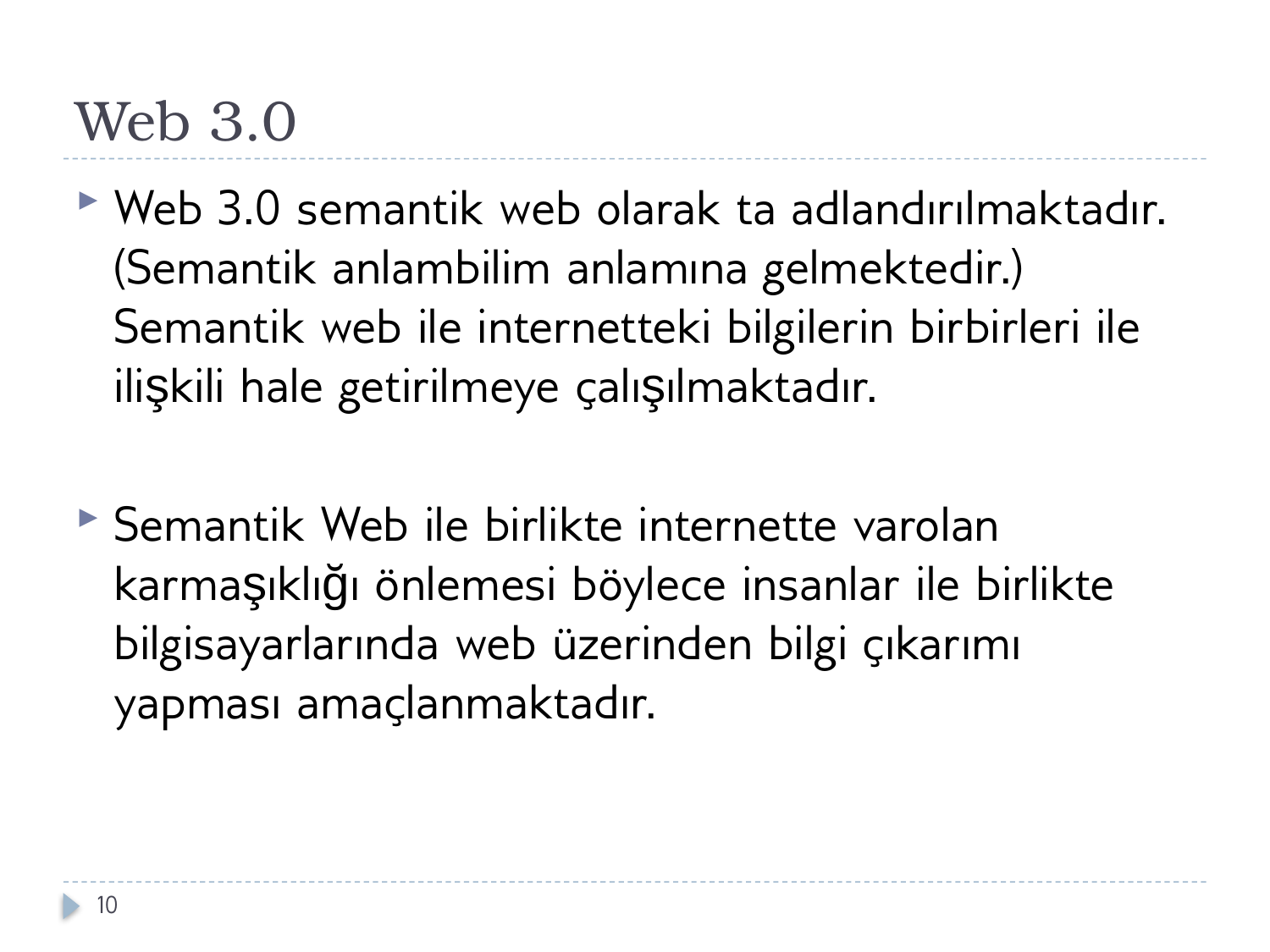

# Web 3.0
Web 3.0 semantik web olarak ta adlandırılmaktadır. (Semantik anlambilim anlamına gelmektedir.)  Semantik web ile internetteki bilgilerin birbirleri ile ilişkili hale getirilmeye çalışılmaktadır.

Semantik Web ile birlikte internette varolan karmaşıklığı önlemesi böylece insanlar ile birlikte bilgisayarlarında web üzerinden bilgi çıkarımı yapması amaçlanmaktadır.
10